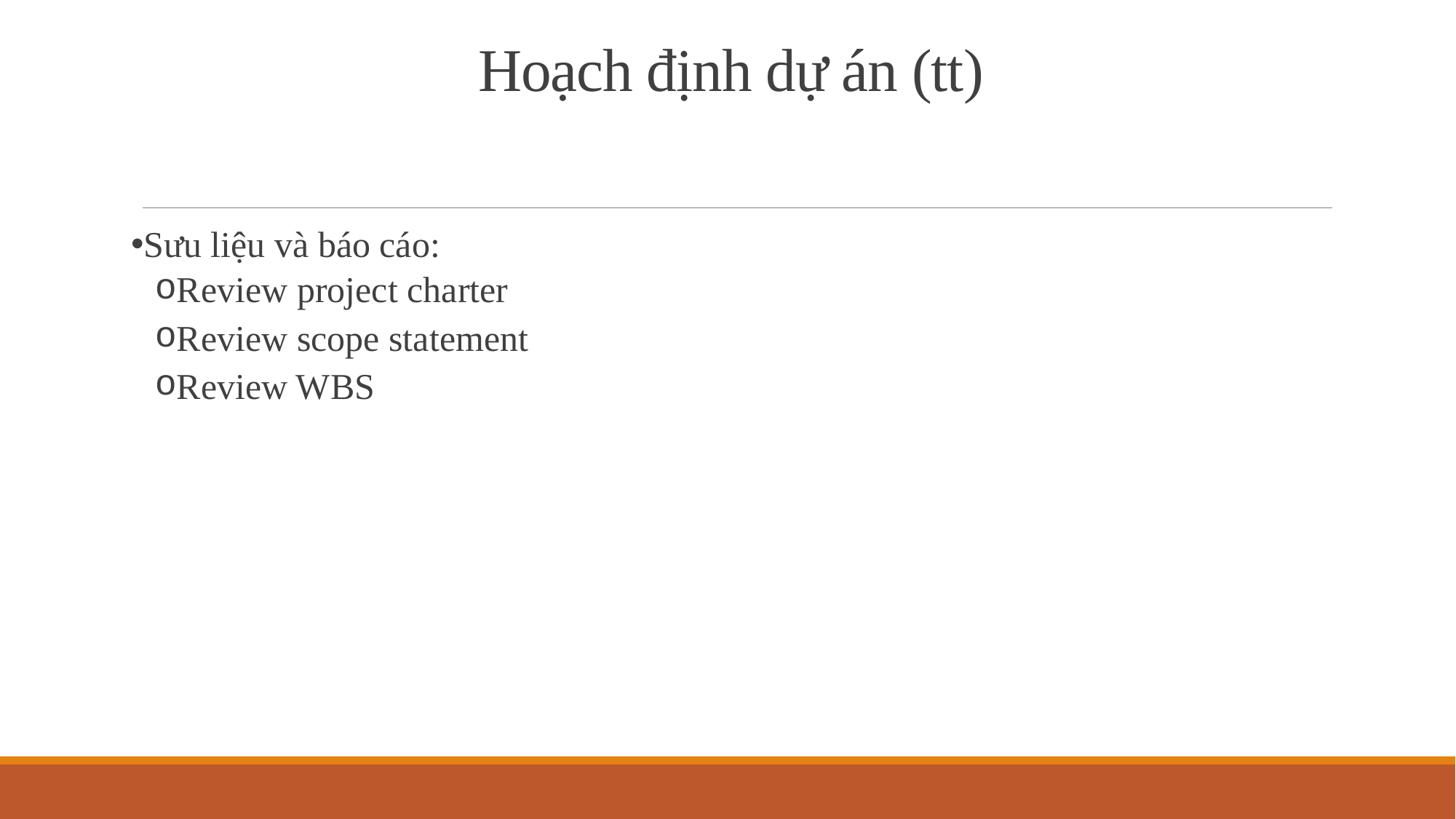

Hoạch định dự án (tt)
Sưu liệu và báo cáo:
Review project charter
Review scope statement
Review WBS